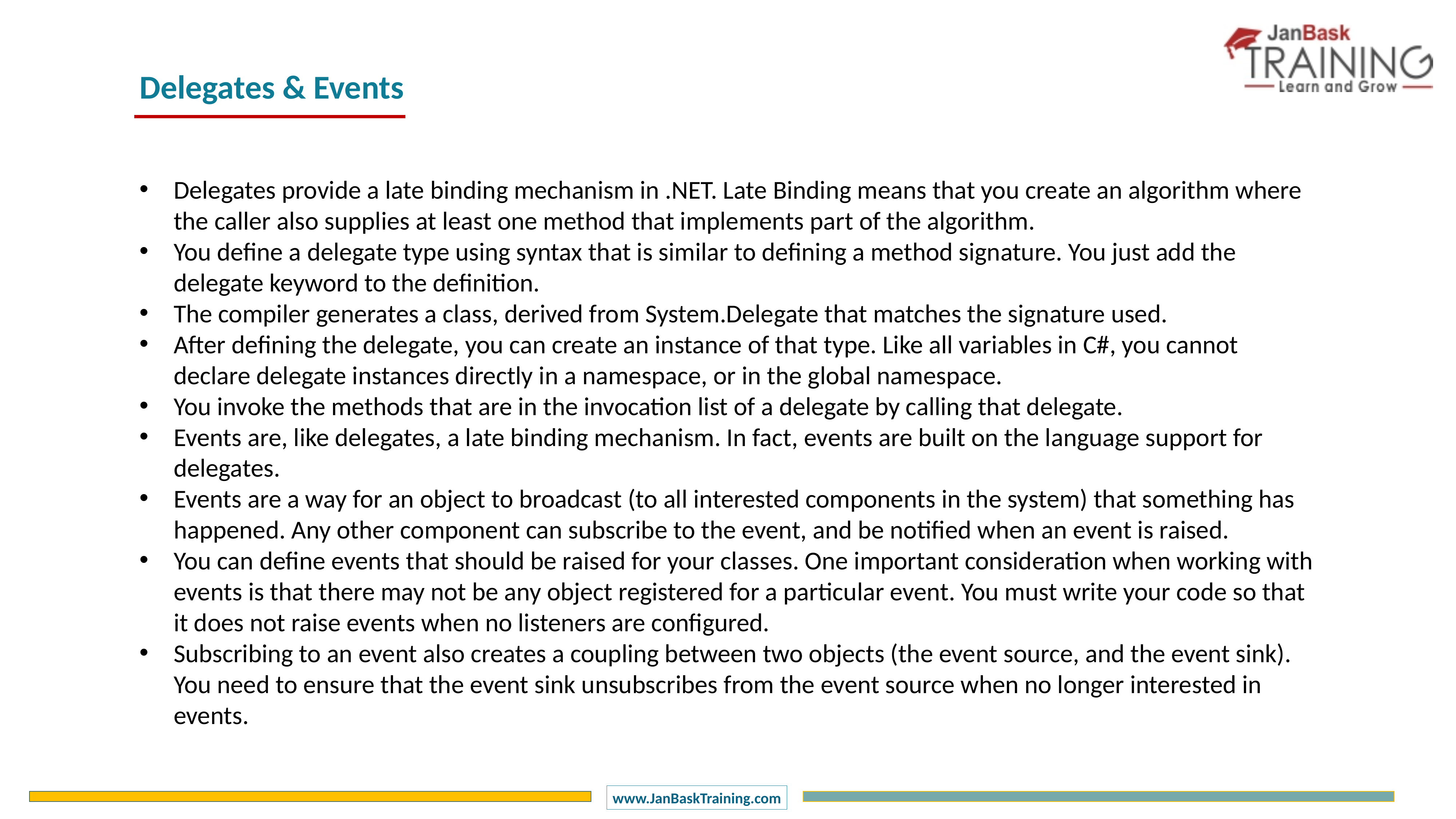

Delegates & Events
Delegates provide a late binding mechanism in .NET. Late Binding means that you create an algorithm where the caller also supplies at least one method that implements part of the algorithm.
You define a delegate type using syntax that is similar to defining a method signature. You just add the delegate keyword to the definition.
The compiler generates a class, derived from System.Delegate that matches the signature used.
After defining the delegate, you can create an instance of that type. Like all variables in C#, you cannot declare delegate instances directly in a namespace, or in the global namespace.
You invoke the methods that are in the invocation list of a delegate by calling that delegate.
Events are, like delegates, a late binding mechanism. In fact, events are built on the language support for delegates.
Events are a way for an object to broadcast (to all interested components in the system) that something has happened. Any other component can subscribe to the event, and be notified when an event is raised.
You can define events that should be raised for your classes. One important consideration when working with events is that there may not be any object registered for a particular event. You must write your code so that it does not raise events when no listeners are configured.
Subscribing to an event also creates a coupling between two objects (the event source, and the event sink). You need to ensure that the event sink unsubscribes from the event source when no longer interested in events.